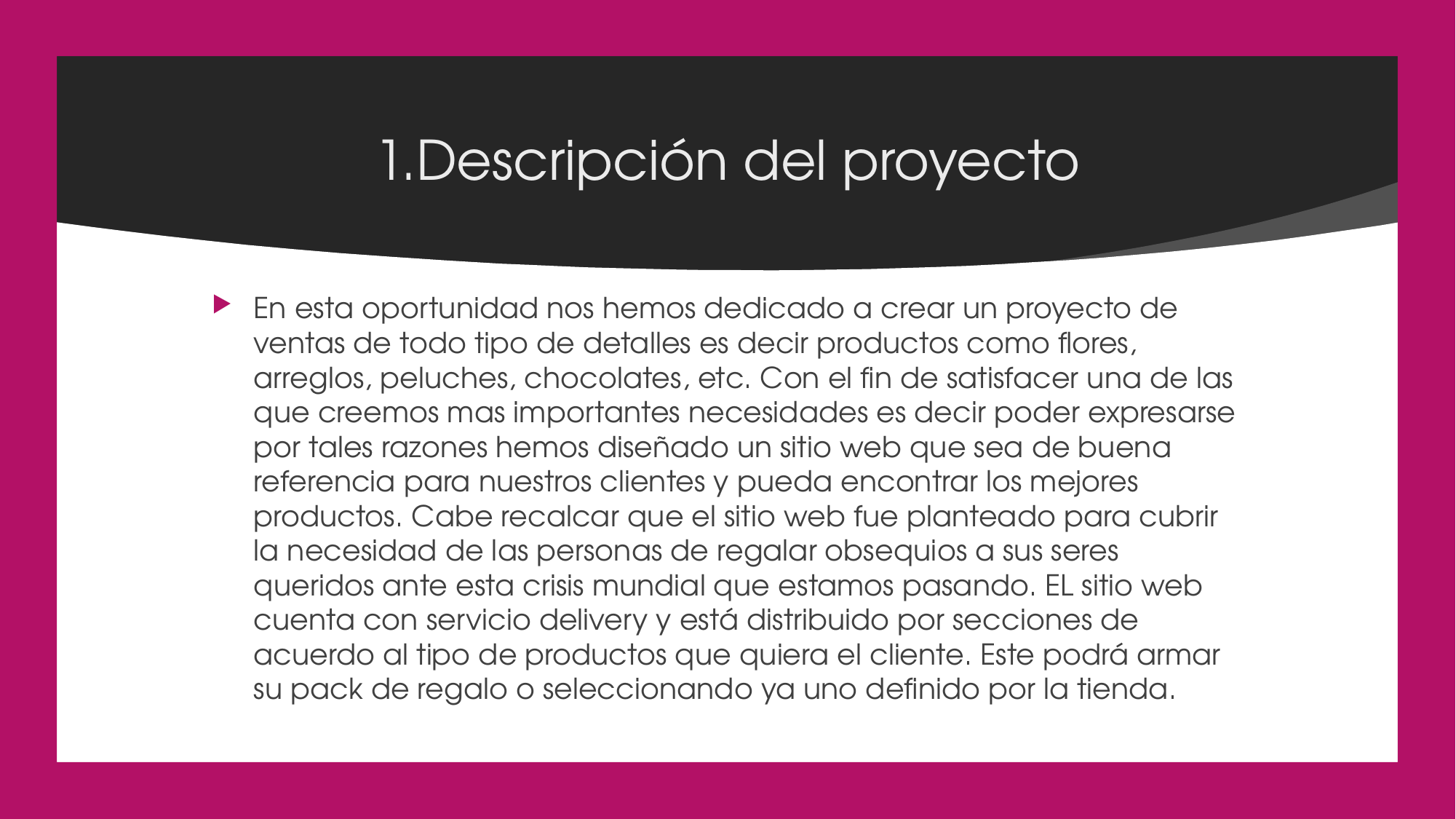

# 1.Descripción del proyecto

En esta oportunidad nos hemos dedicado a crear un proyecto de ventas de todo tipo de detalles es decir productos como flores, arreglos, peluches, chocolates, etc. Con el fin de satisfacer una de las que creemos mas importantes necesidades es decir poder expresarse por tales razones hemos diseñado un sitio web que sea de buena referencia para nuestros clientes y pueda encontrar los mejores productos. Cabe recalcar que el sitio web fue planteado para cubrir la necesidad de las personas de regalar obsequios a sus seres queridos ante esta crisis mundial que estamos pasando. EL sitio web cuenta con servicio delivery y está distribuido por secciones de acuerdo al tipo de productos que quiera el cliente. Este podrá armar su pack de regalo o seleccionando ya uno definido por la tienda.